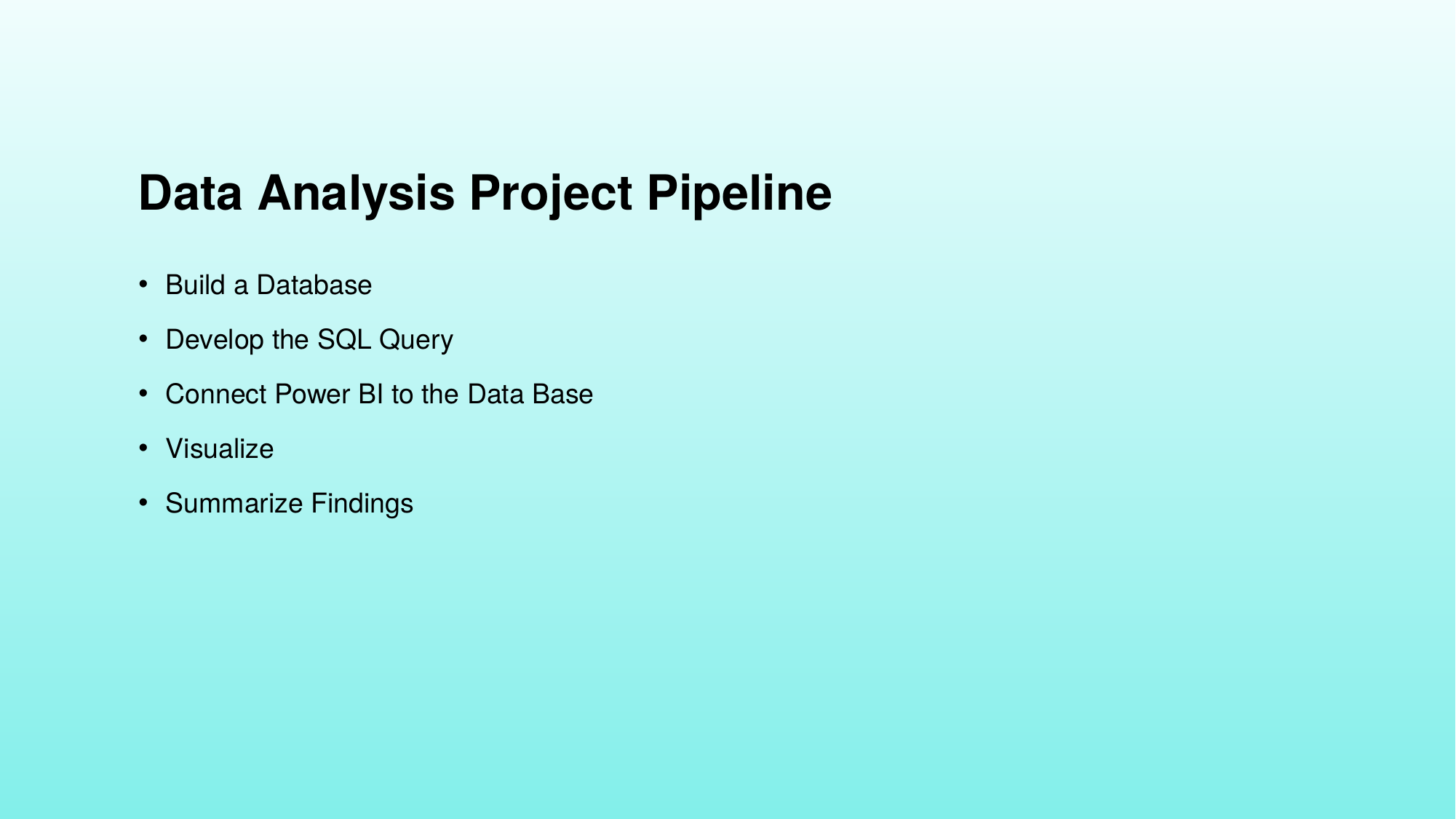

# Data Analysis Project Pipeline
Build a Database
Develop the SQL Query
Connect Power BI to the Data Base
Visualize
Summarize Findings